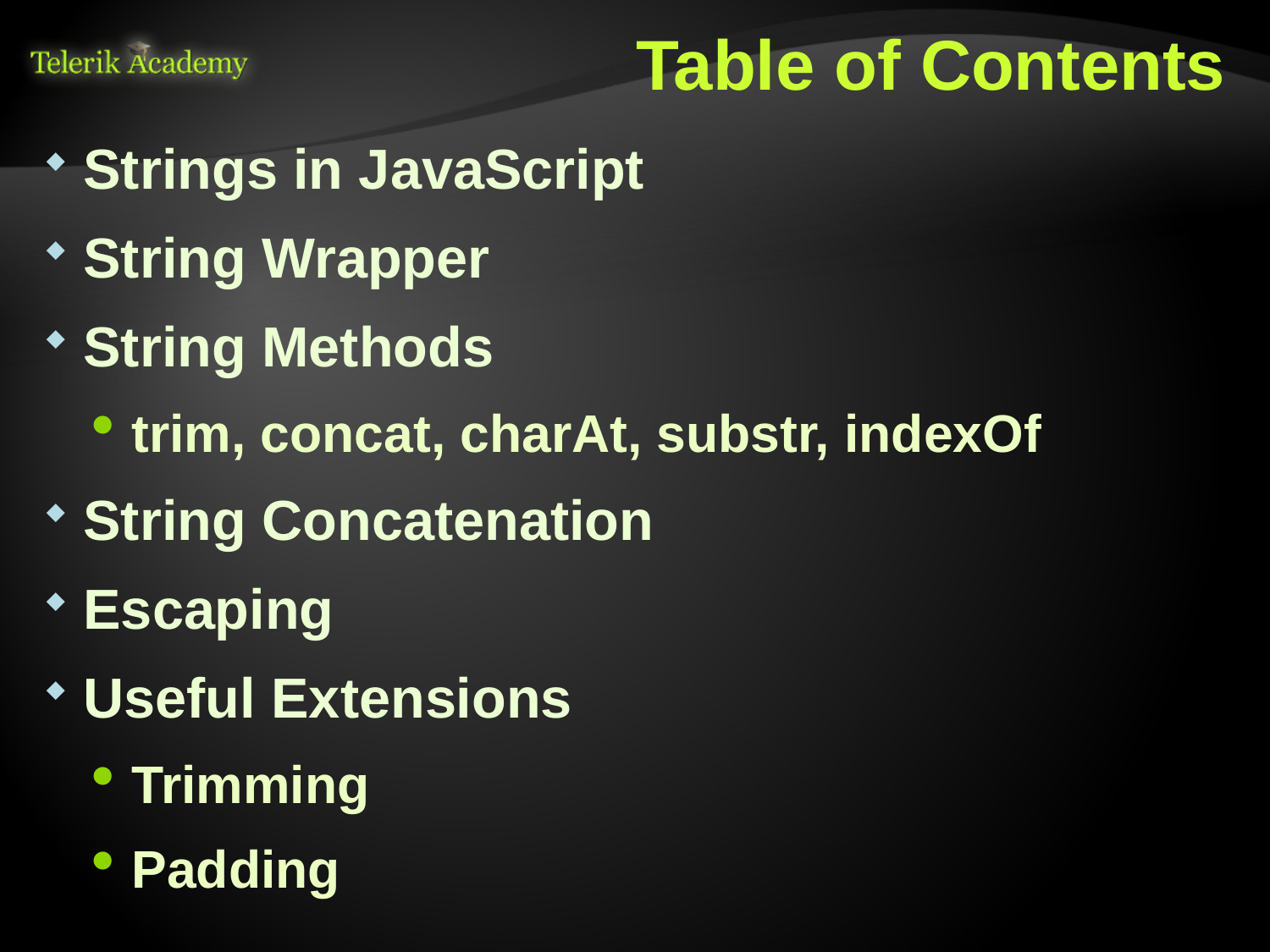

# Table of Contents
Strings in JavaScript
String Wrapper
String Methods
trim, concat, charAt, substr, indexOf
String Concatenation
Escaping
Useful Extensions
Trimming
Padding